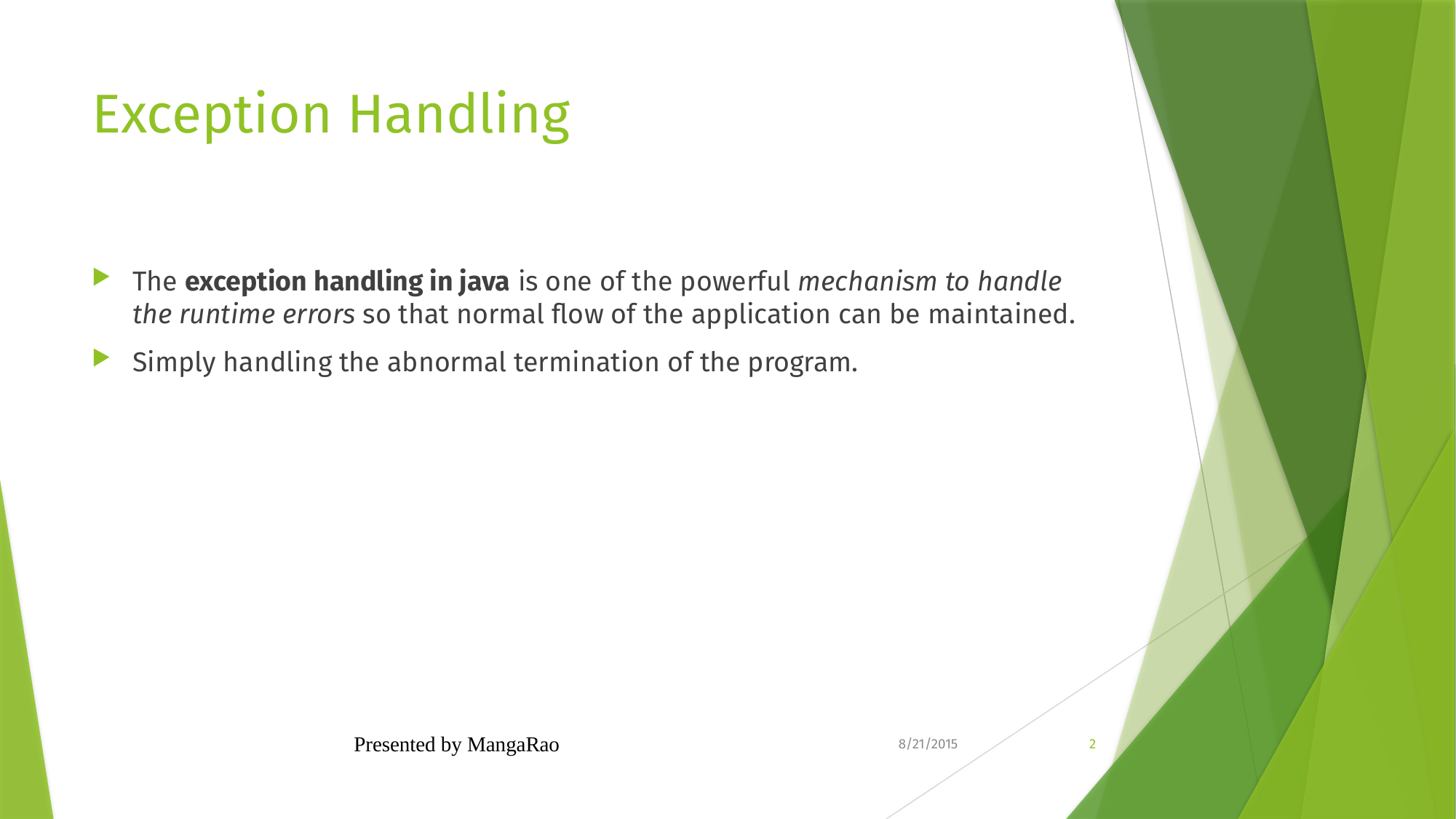

# Exception Handling
The exception handling in java is one of the powerful mechanism to handle the runtime errors so that normal flow of the application can be maintained.
Simply handling the abnormal termination of the program.
Presented by MangaRao
8/21/2015
2